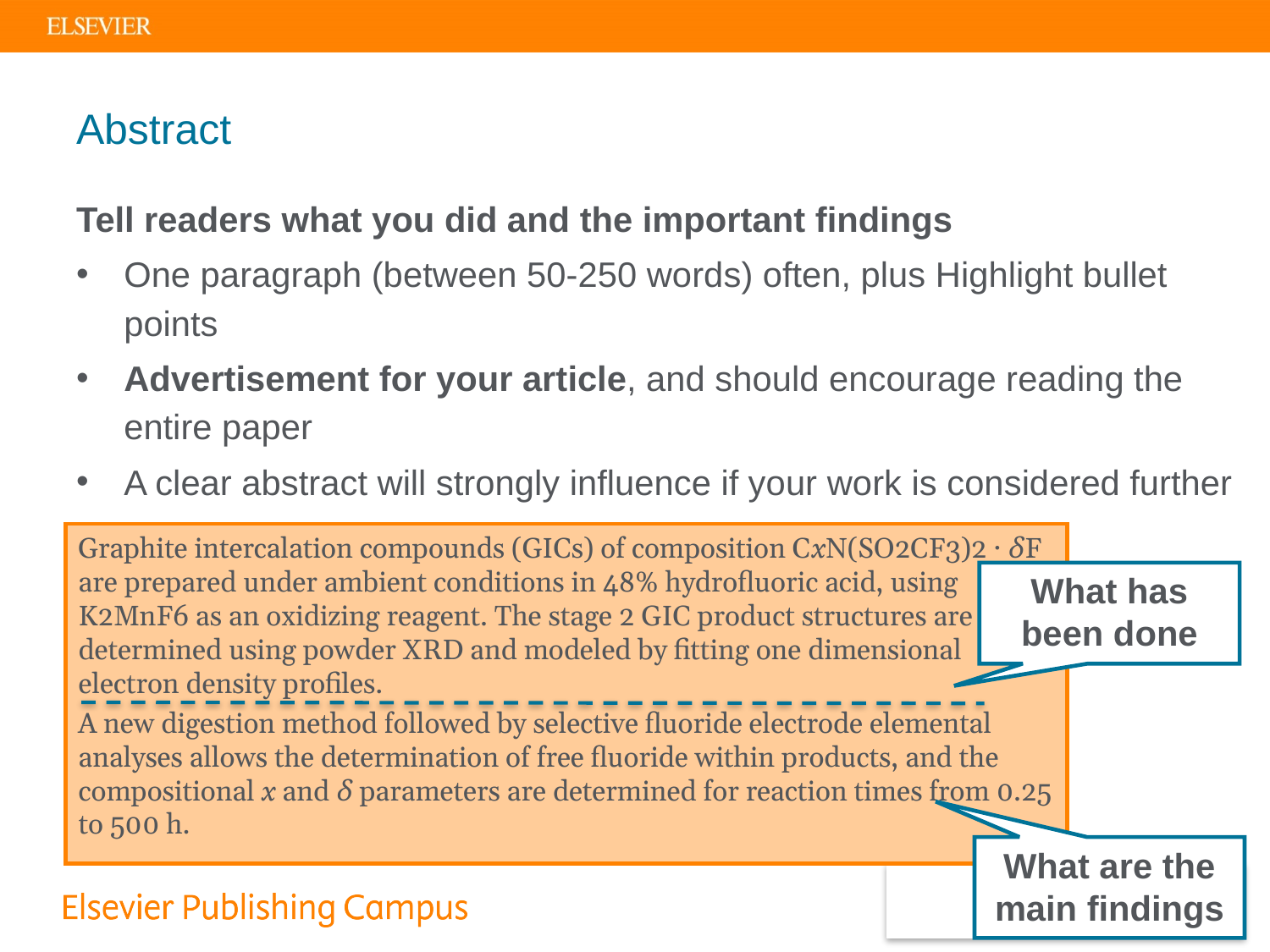

# Abstract
Tell readers what you did and the important findings
One paragraph (between 50-250 words) often, plus Highlight bullet points
Advertisement for your article, and should encourage reading the entire paper
A clear abstract will strongly influence if your work is considered further
Graphite intercalation compounds (GICs) of composition CxN(SO2CF3)2 · δF are prepared under ambient conditions in 48% hydrofluoric acid, using K2MnF6 as an oxidizing reagent. The stage 2 GIC product structures are determined using powder XRD and modeled by fitting one dimensional electron density profiles.
A new digestion method followed by selective fluoride electrode elemental analyses allows the determination of free fluoride within products, and the compositional x and δ parameters are determined for reaction times from 0.25 to 500 h.
What has been done
What are the main findings